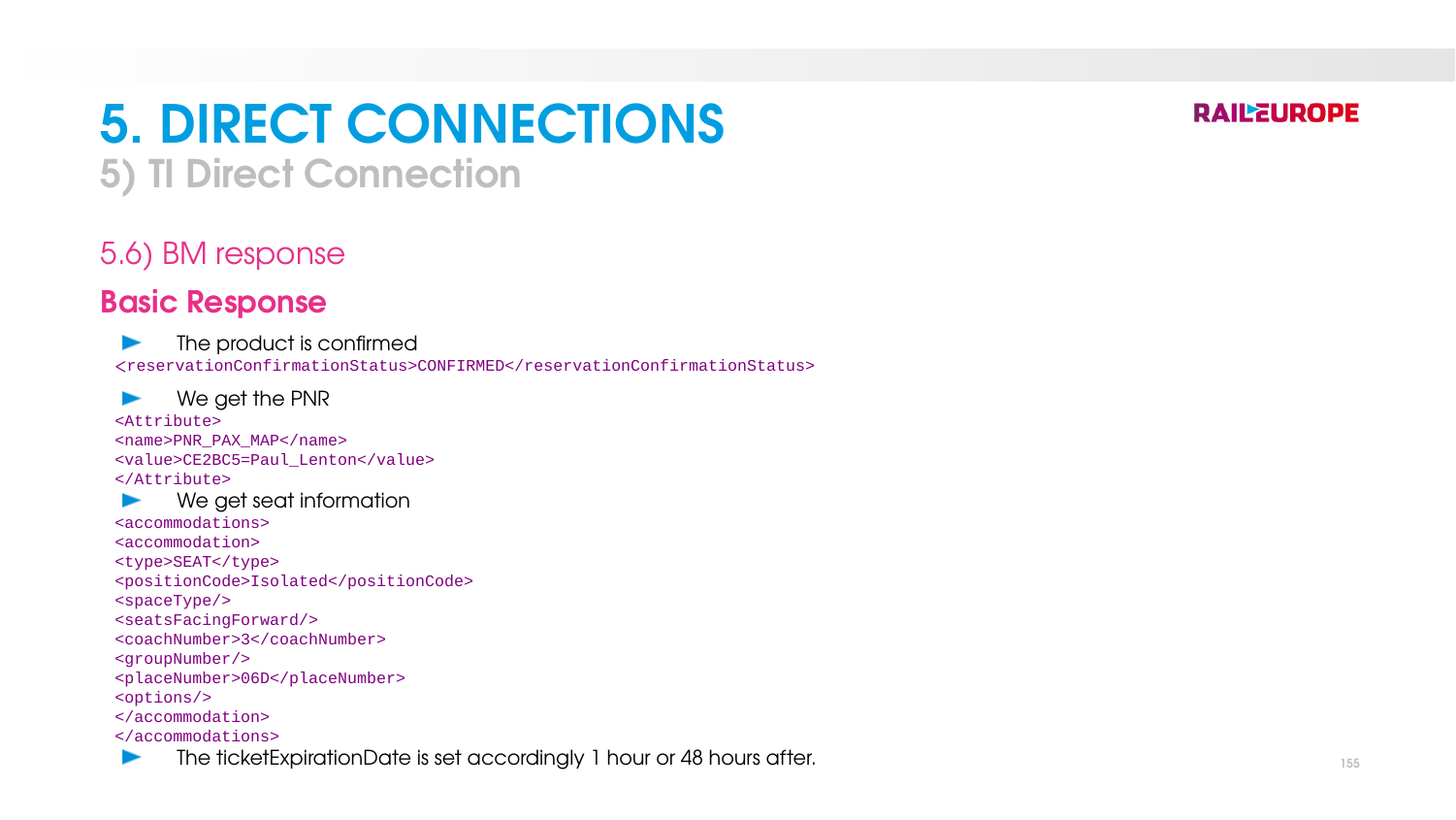

5. Direct Connections
5) TI Direct Connection
5.6) BM response
Basic Response
The product is confirmed
<reservationConfirmationStatus>CONFIRMED</reservationConfirmationStatus>
We get the PNR
<Attribute>
<name>PNR_PAX_MAP</name>
<value>CE2BC5=Paul_Lenton</value>
</Attribute>
We get seat information
<accommodations>
<accommodation>
<type>SEAT</type>
<positionCode>Isolated</positionCode>
<spaceType/>
<seatsFacingForward/>
<coachNumber>3</coachNumber>
<groupNumber/>
<placeNumber>06D</placeNumber>
<options/>
</accommodation>
</accommodations>
The ticketExpirationDate is set accordingly 1 hour or 48 hours after.
155